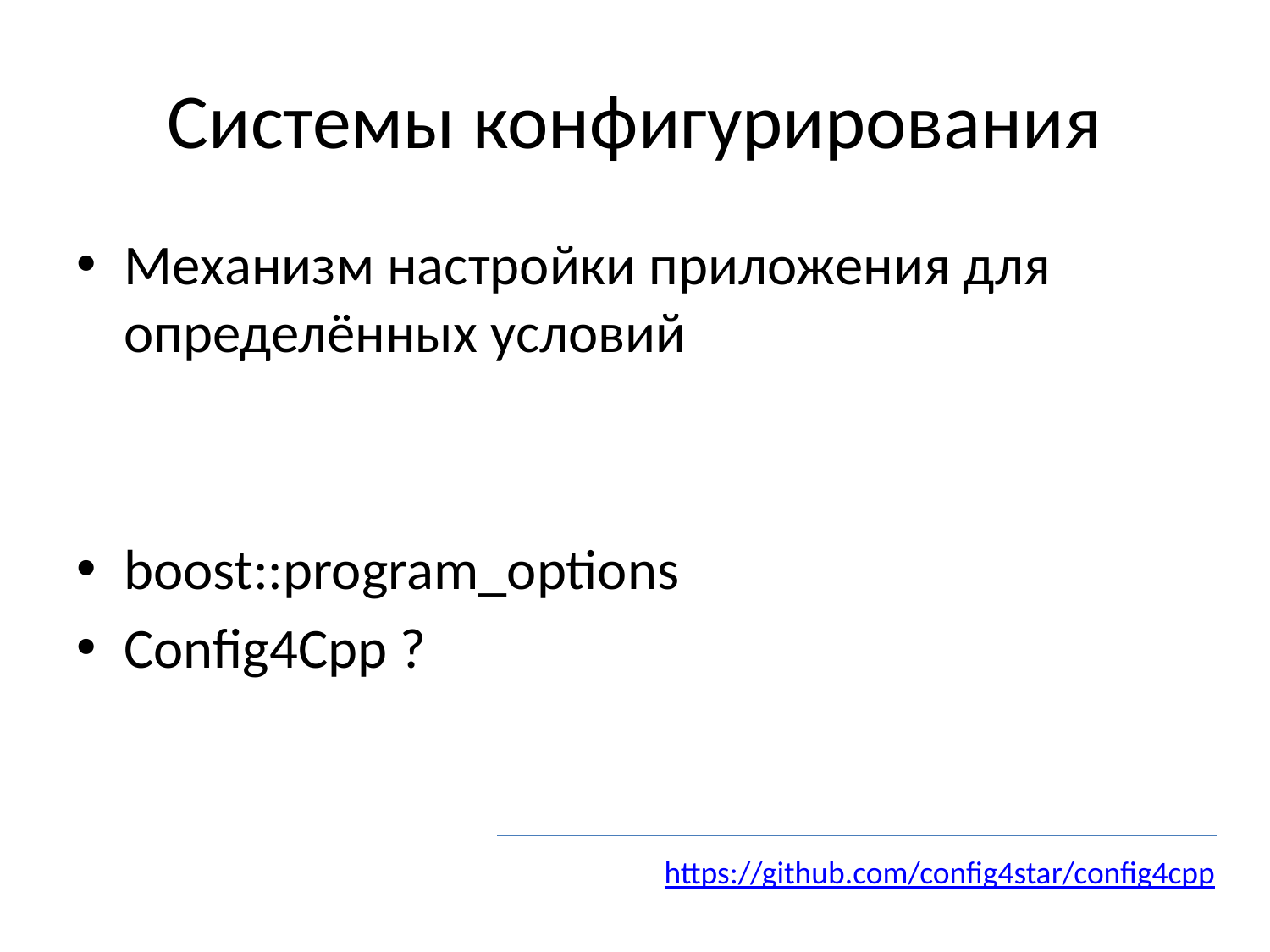

# Системы конфигурирования
Механизм настройки приложения для определённых условий

boost::program_options
Config4Cpp ?
https://github.com/config4star/config4cpp